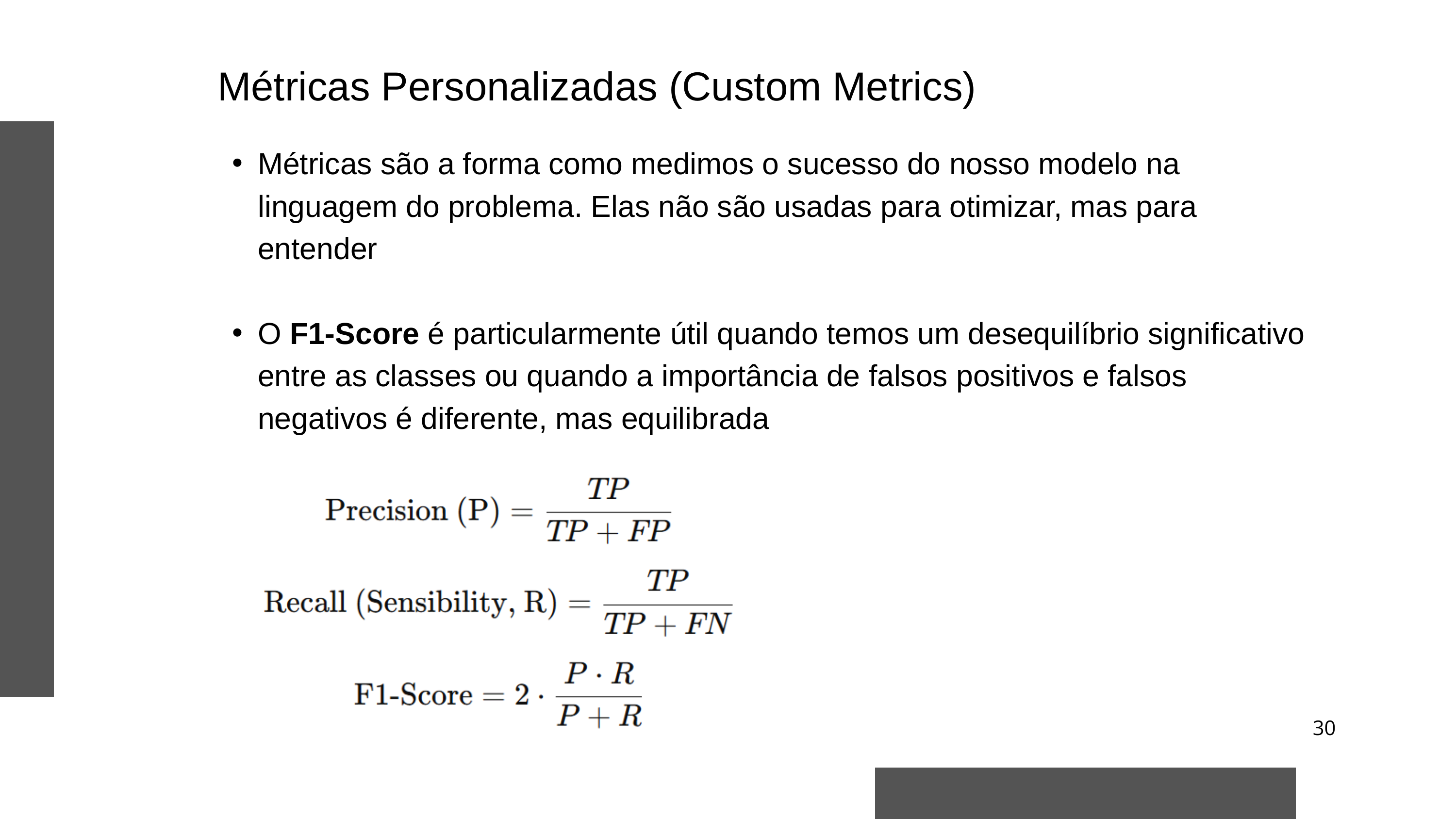

Métricas Personalizadas (Custom Metrics)

Métricas são a forma como medimos o sucesso do nosso modelo na linguagem do problema. Elas não são usadas para otimizar, mas para entender

O F1-Score é particularmente útil quando temos um desequilíbrio significativo entre as classes ou quando a importância de falsos positivos e falsos negativos é diferente, mas equilibrada

30